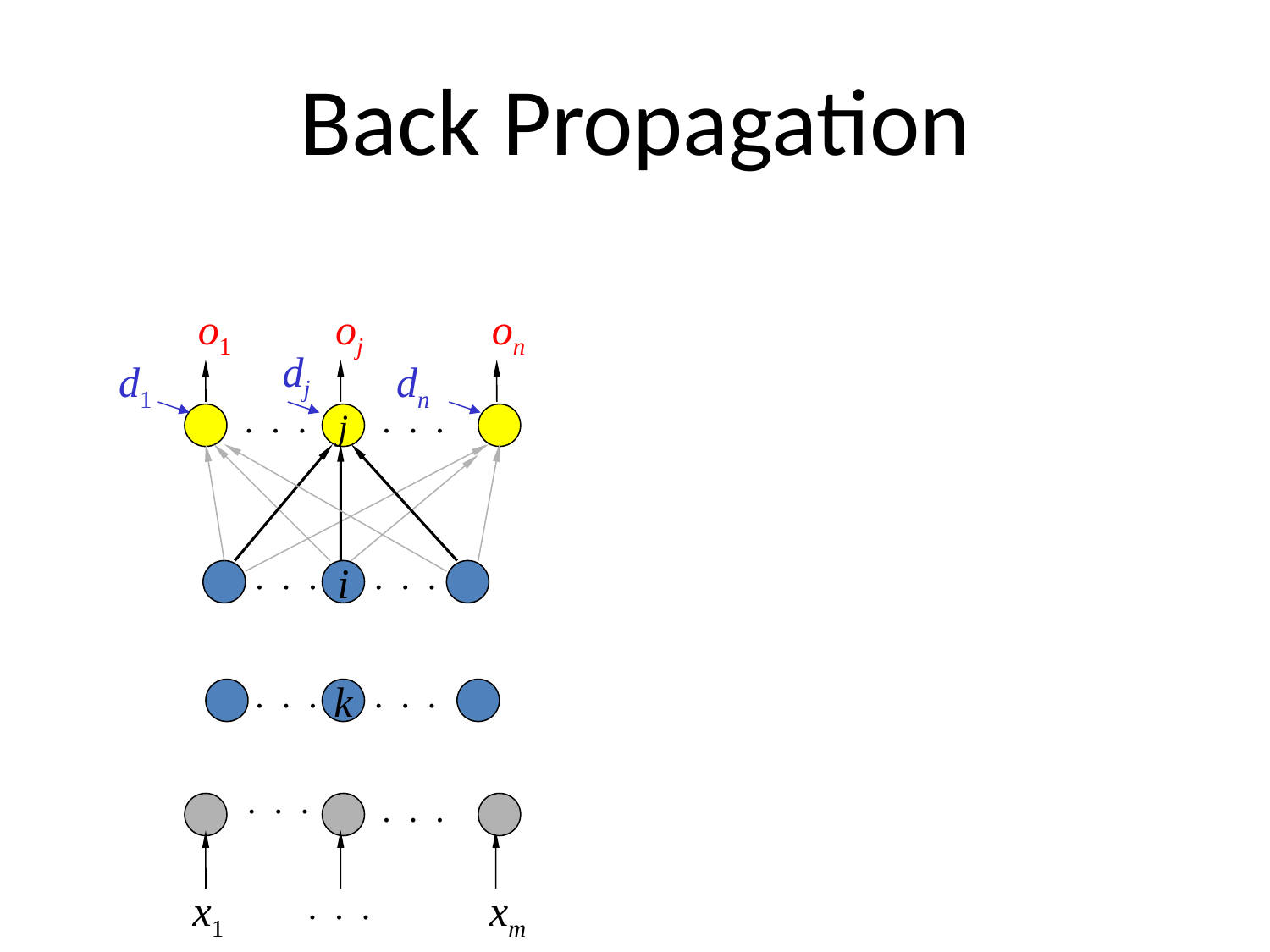

# Back Propagation
o1
oj
on
dj
d1
dn

.  .  .
.  .  .

j

.  .  .
.  .  .

i

.  .  .
.  .  .

k

.  .  .
.  .  .

x1
.  .  .
xm